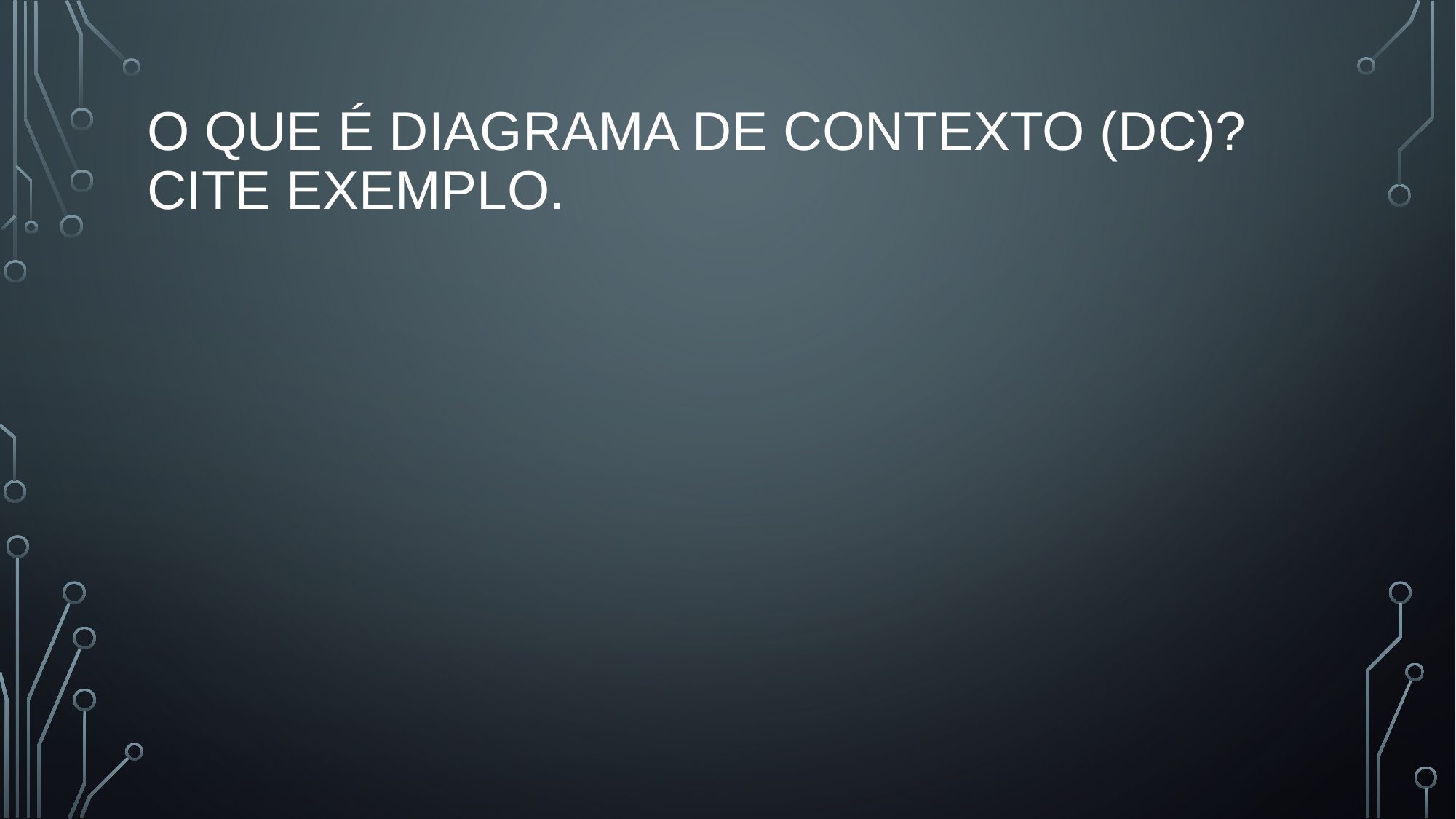

# O que é Diagrama de contexto (DC)? Cite exemplo.